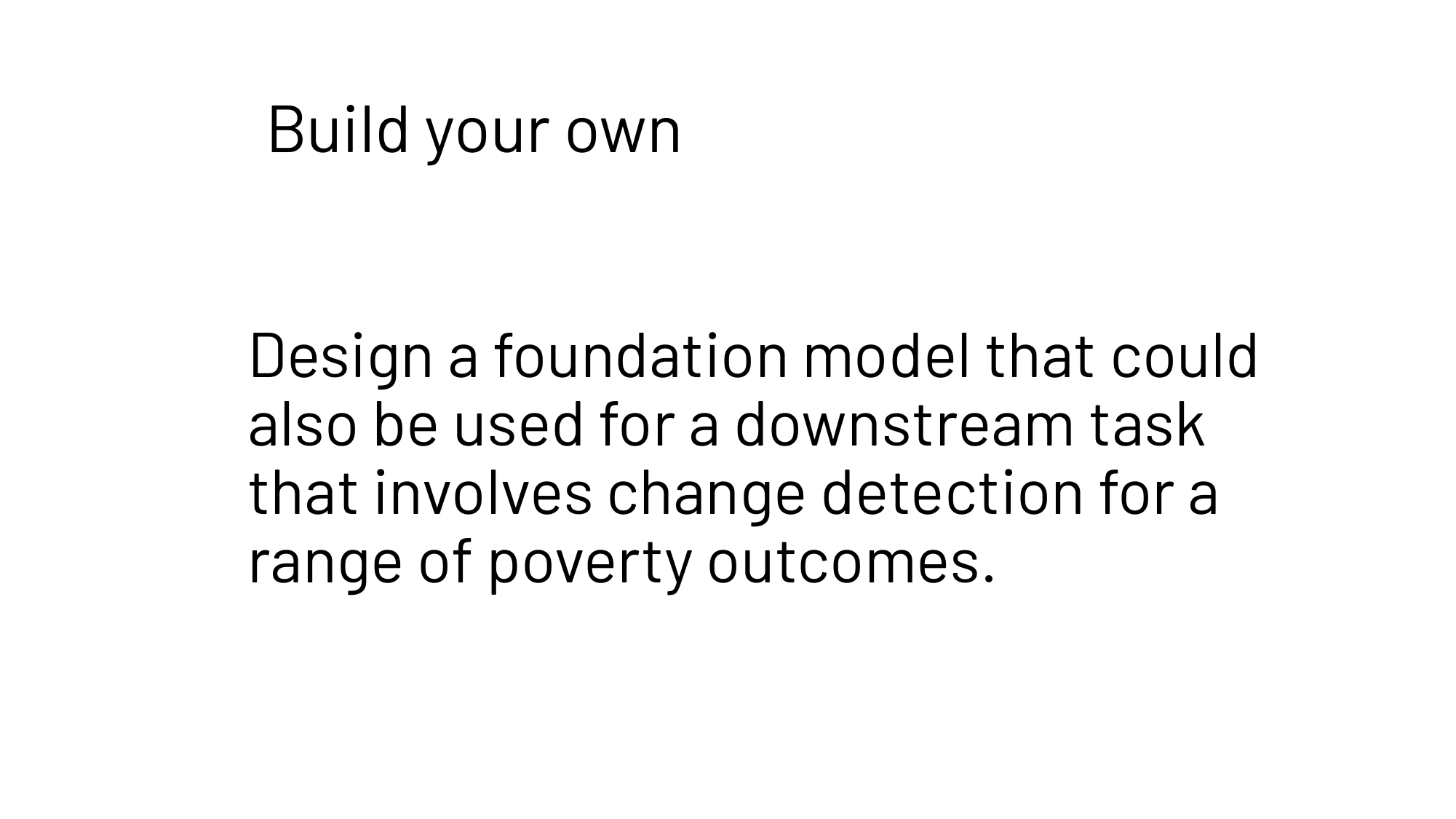

Build your own
Design a foundation model that could also be used for a downstream task that involves change detection for a range of poverty outcomes.